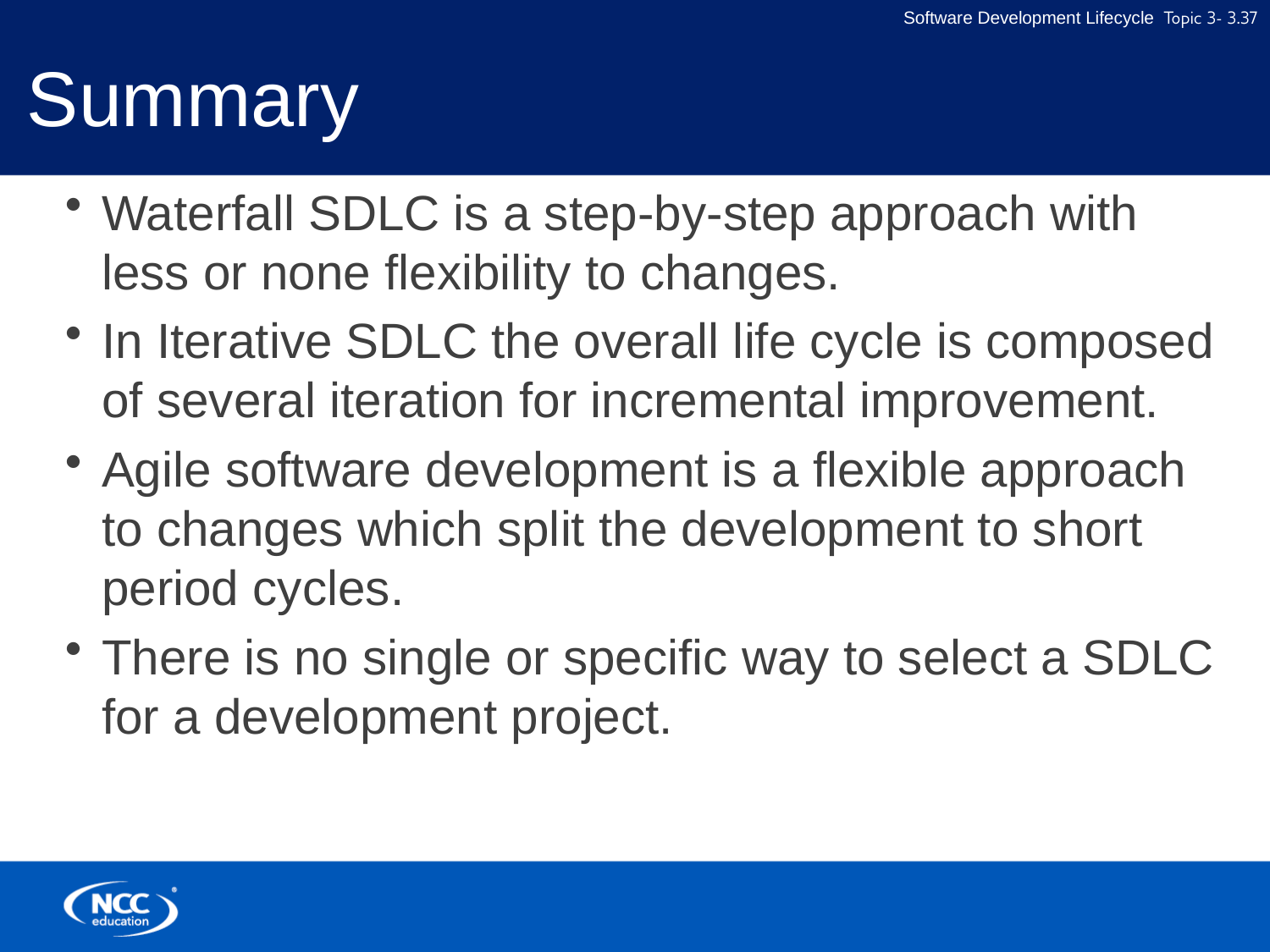

# Summary
Waterfall SDLC is a step-by-step approach with less or none flexibility to changes.
In Iterative SDLC the overall life cycle is composed of several iteration for incremental improvement.
Agile software development is a flexible approach to changes which split the development to short period cycles.
There is no single or specific way to select a SDLC for a development project.